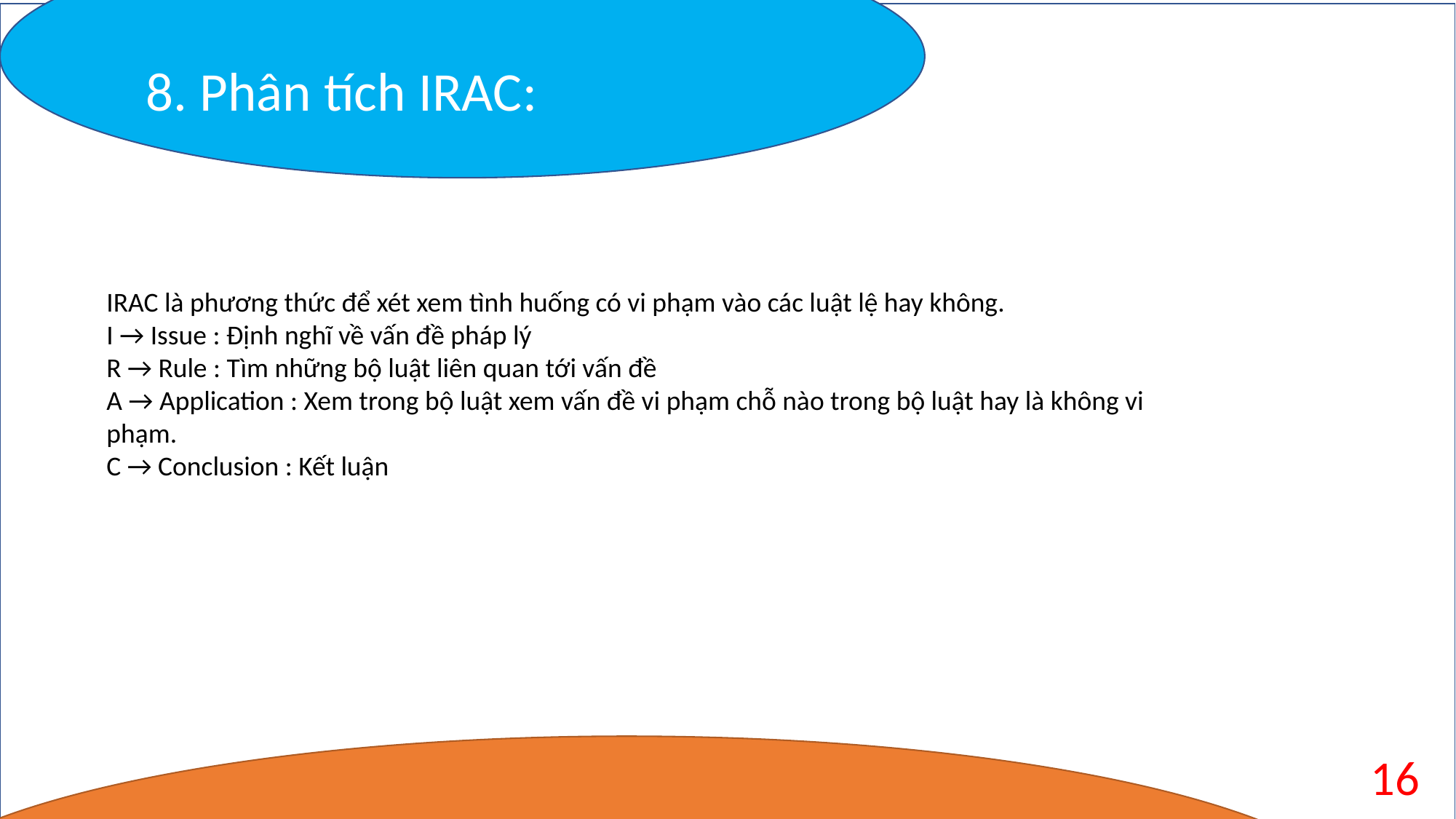

8. Phân tích IRAC:

IRAC là phương thức để xét xem tình huống có vi phạm vào các luật lệ hay không.
I → Issue : Định nghĩ về vấn đề pháp lý
R → Rule : Tìm những bộ luật liên quan tới vấn đề
A → Application : Xem trong bộ luật xem vấn đề vi phạm chỗ nào trong bộ luật hay là không vi phạm.
C → Conclusion : Kết luận

16